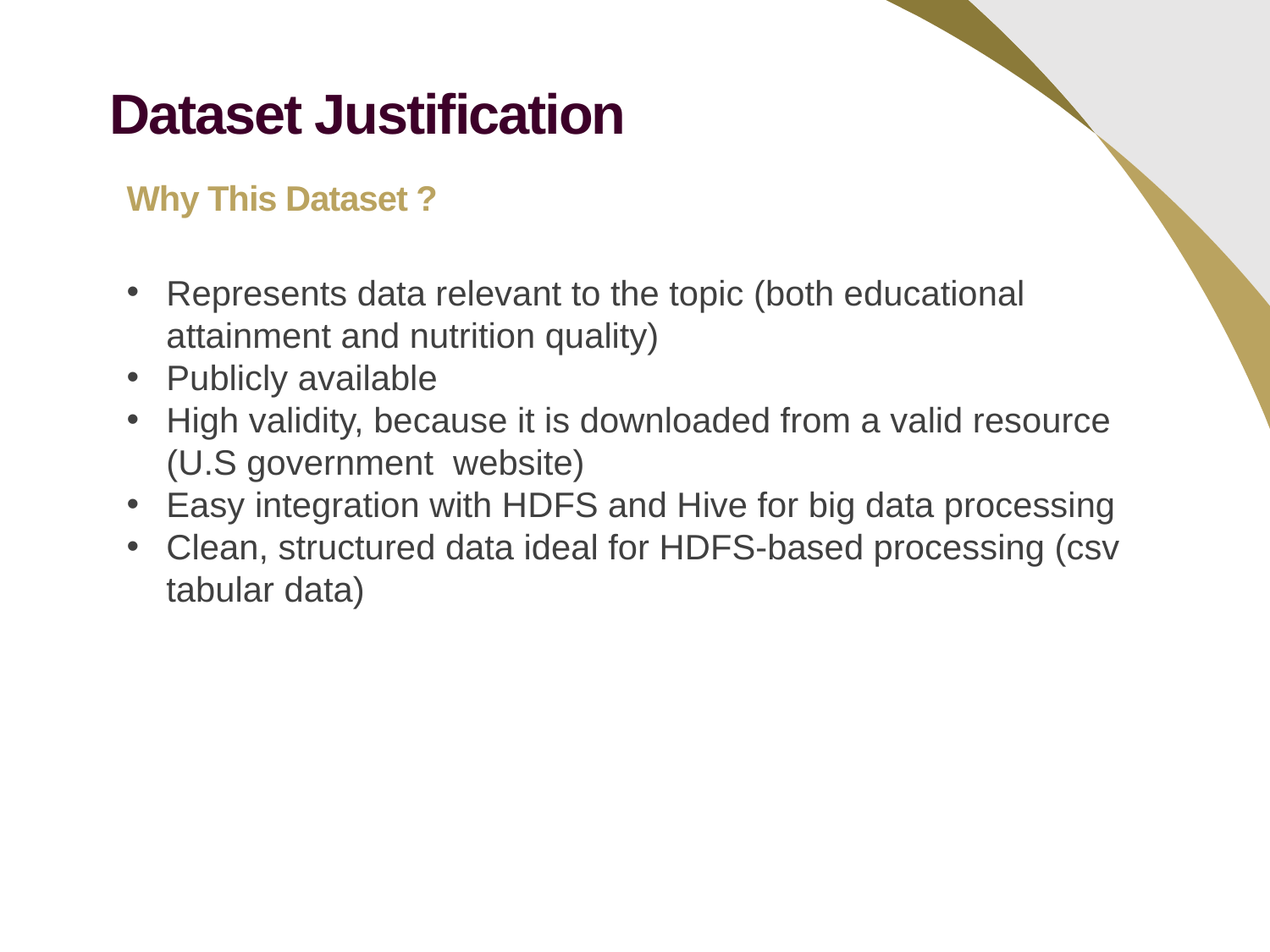

Dataset Justification
Why This Dataset ?

Represents data relevant to the topic (both educational attainment and nutrition quality)
Publicly available
High validity, because it is downloaded from a valid resource (U.S government  website)
Easy integration with HDFS and Hive for big data processing
Clean, structured data ideal for HDFS-based processing (csv tabular data)